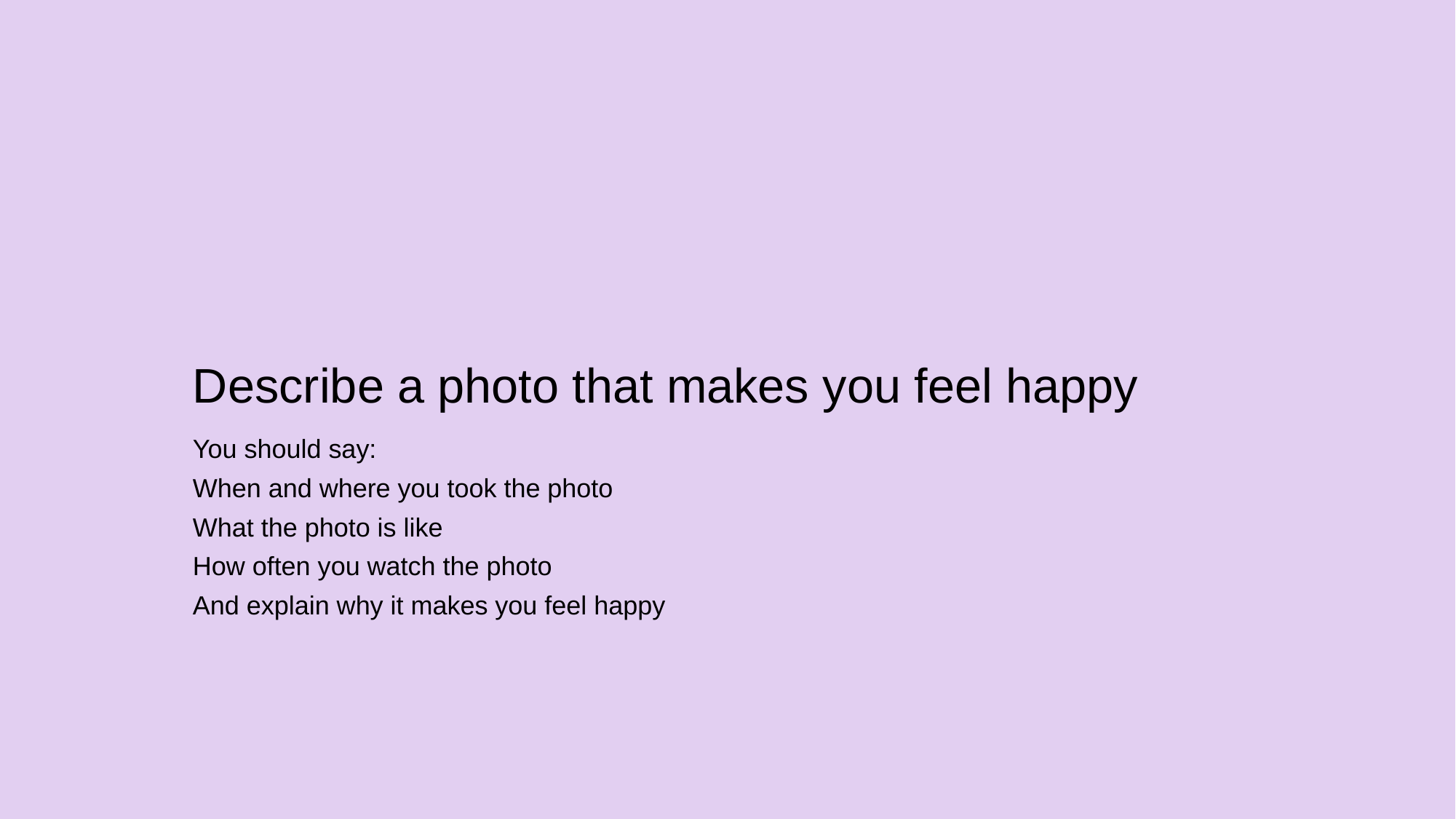

# Describe a photo that makes you feel happy
You should say:
When and where you took the photo
What the photo is like
How often you watch the photo
And explain why it makes you feel happy